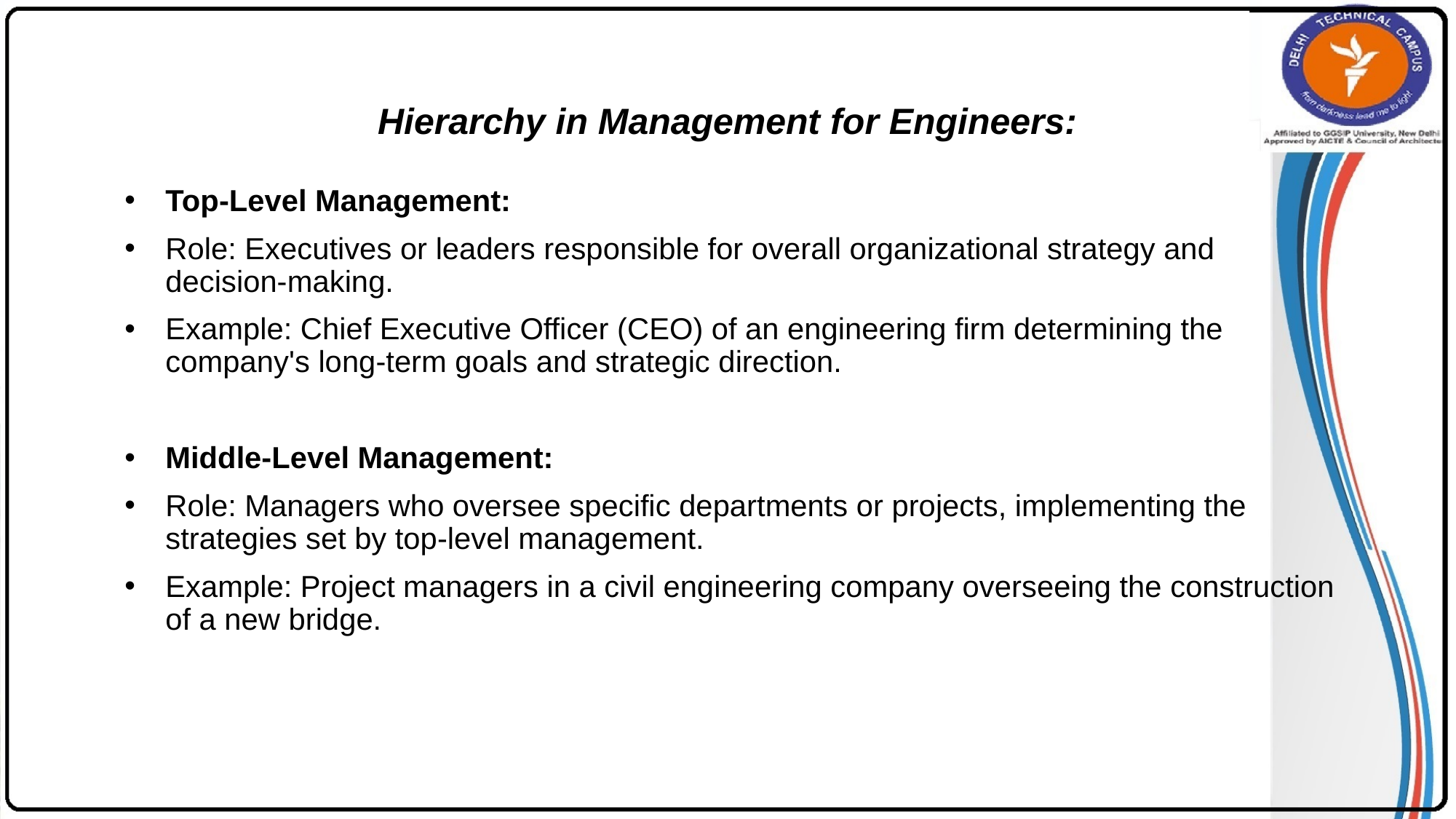

# Hierarchy in Management for Engineers:
Top-Level Management:
Role: Executives or leaders responsible for overall organizational strategy and decision-making.
Example: Chief Executive Officer (CEO) of an engineering firm determining the company's long-term goals and strategic direction.

Middle-Level Management:
Role: Managers who oversee specific departments or projects, implementing the strategies set by top-level management.
Example: Project managers in a civil engineering company overseeing the construction of a new bridge.